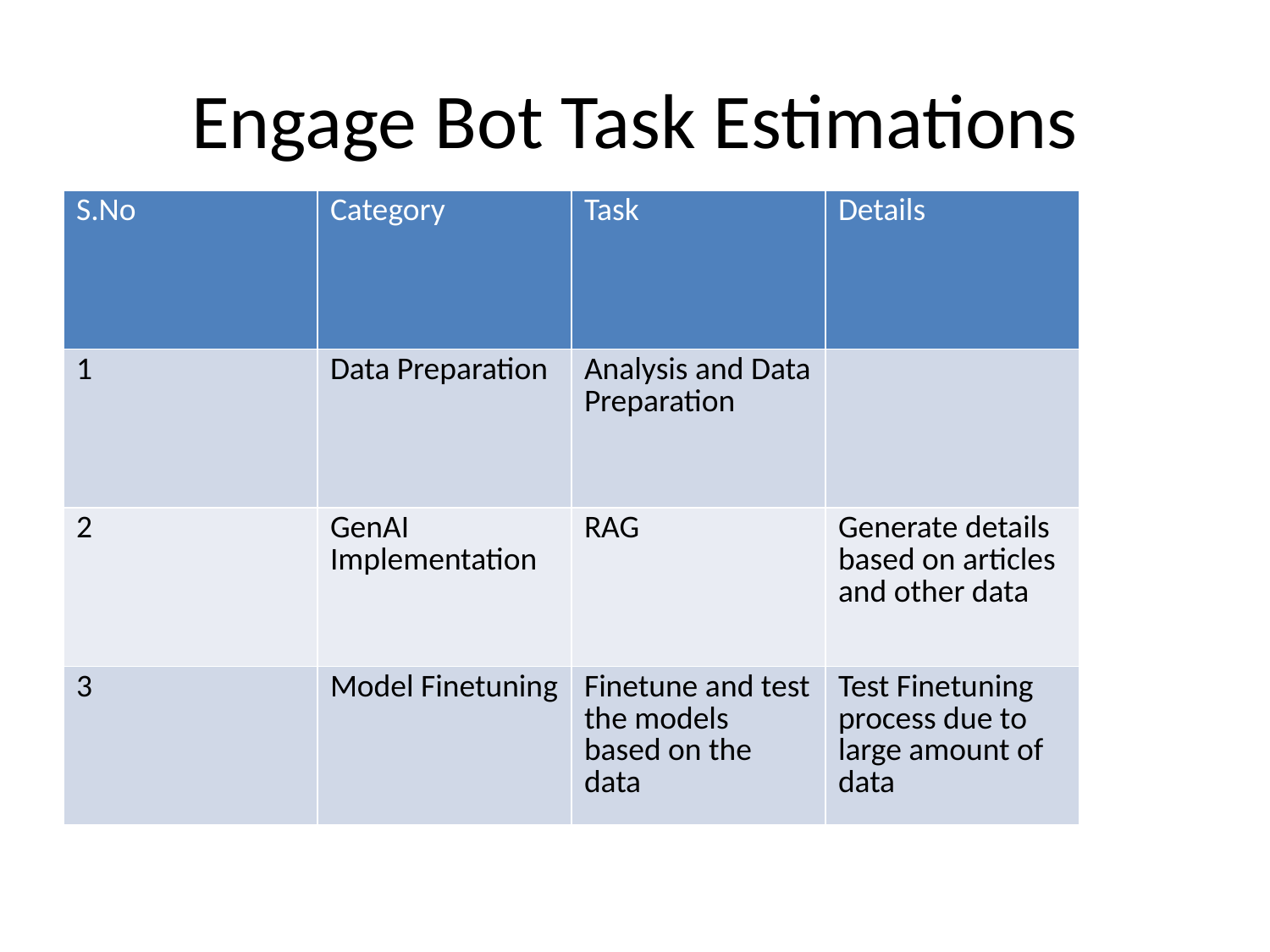

# Engage Bot Task Estimations
| S.No | Category | Task | Details |
| --- | --- | --- | --- |
| 1 | Data Preparation | Analysis and Data Preparation |  |
| 2 | GenAI Implementation | RAG | Generate details based on articles and other data |
| 3 | Model Finetuning | Finetune and test the models based on the data | Test Finetuning process due to large amount of data |